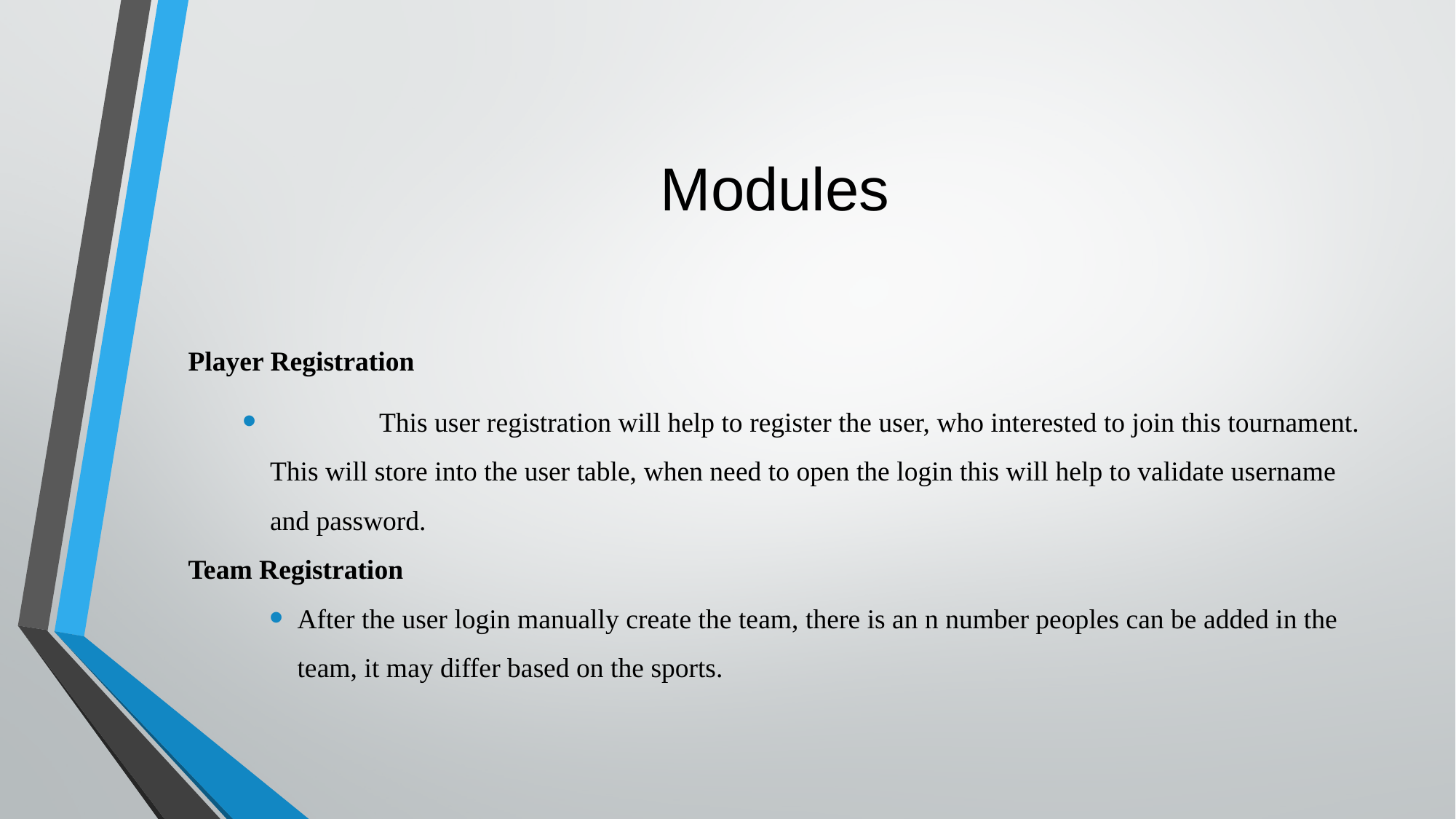

# Modules
Player Registration
	This user registration will help to register the user, who interested to join this tournament. This will store into the user table, when need to open the login this will help to validate username and password.
Team Registration
After the user login manually create the team, there is an n number peoples can be added in the team, it may differ based on the sports.